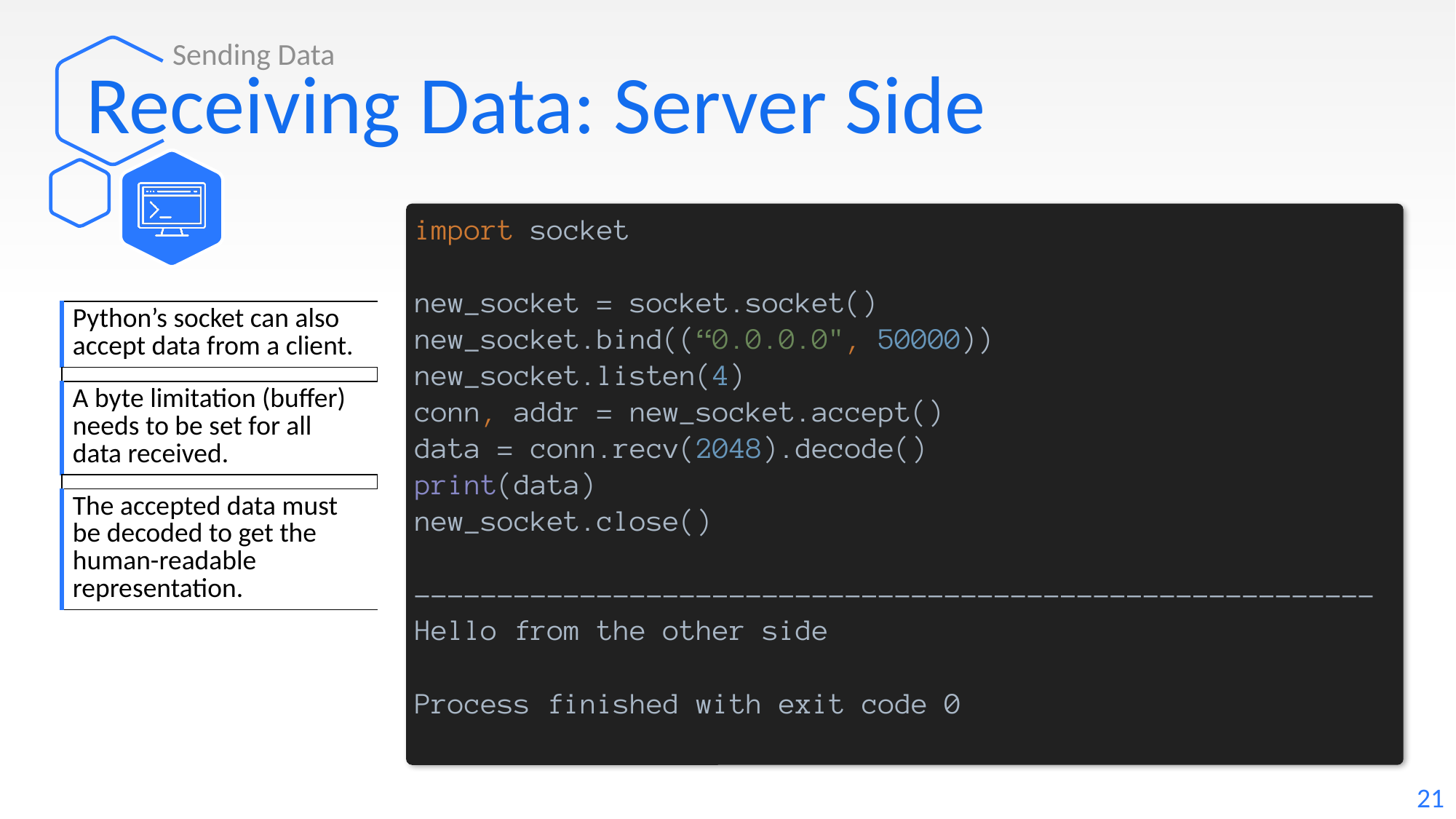

Sending Data
# Receiving Data: Server Side
import socket
new_socket = socket.socket()
new_socket.bind((“0.0.0.0", 50000))
new_socket.listen(4)
conn, addr = new_socket.accept()
data = conn.recv(2048).decode()
print(data)
new_socket.close()

----------------------------------------------------------
Hello from the other side

Process finished with exit code 0
| Python’s socket can also accept data from a client. |
| --- |
|  |
| A byte limitation (buffer) needs to be set for all data received. |
|  |
| The accepted data must be decoded to get the human-readable representation. |